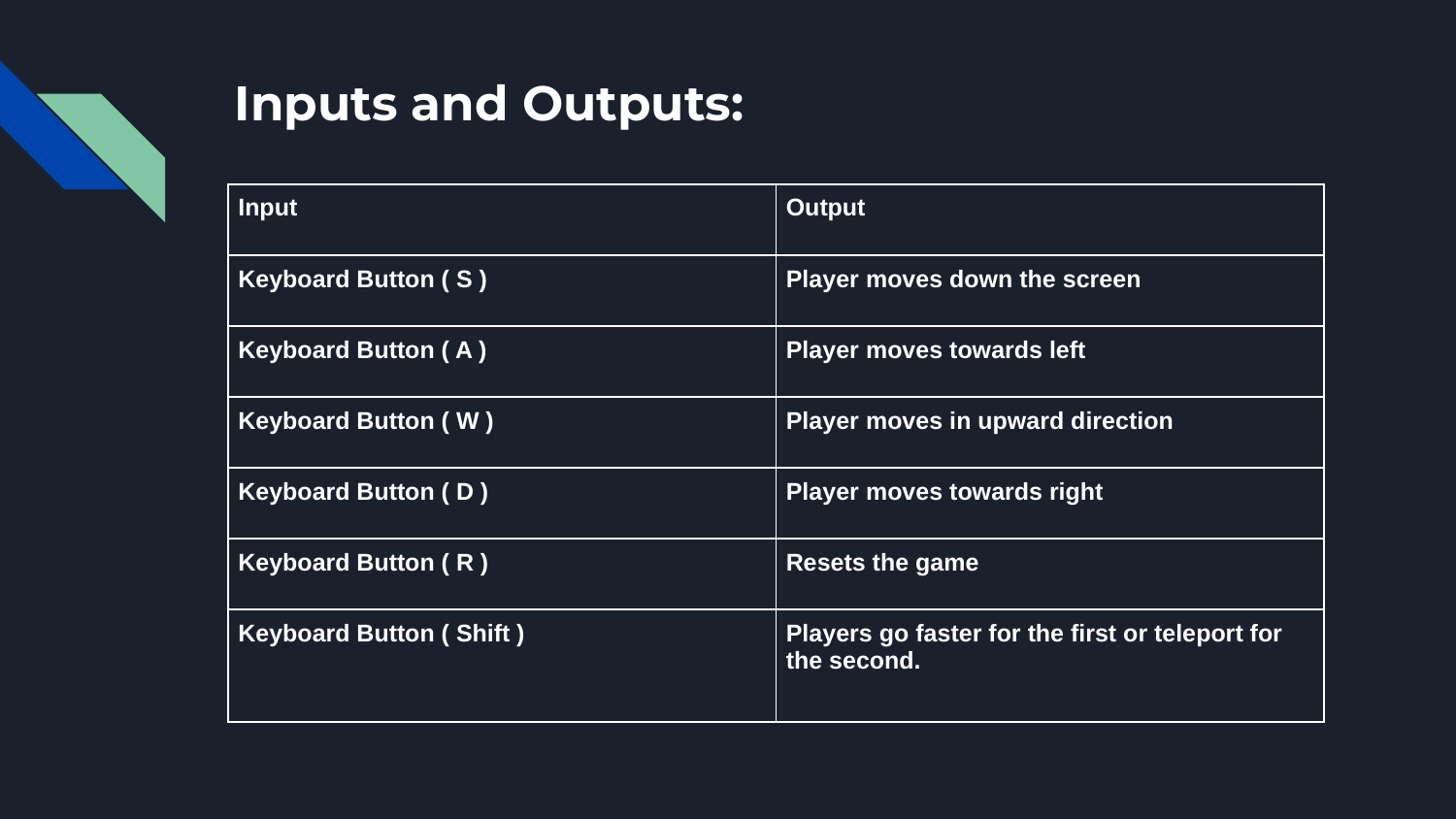

Inputs and Outputs:
| Input | Output |
| --- | --- |
| Keyboard Button ( S ) | Player moves down the screen |
| Keyboard Button ( A ) | Player moves towards left |
| Keyboard Button ( W ) | Player moves in upward direction |
| Keyboard Button ( D ) | Player moves towards right |
| Keyboard Button ( R ) | Resets the game |
| Keyboard Button ( Shift ) | Players go faster for the first or teleport for the second. |